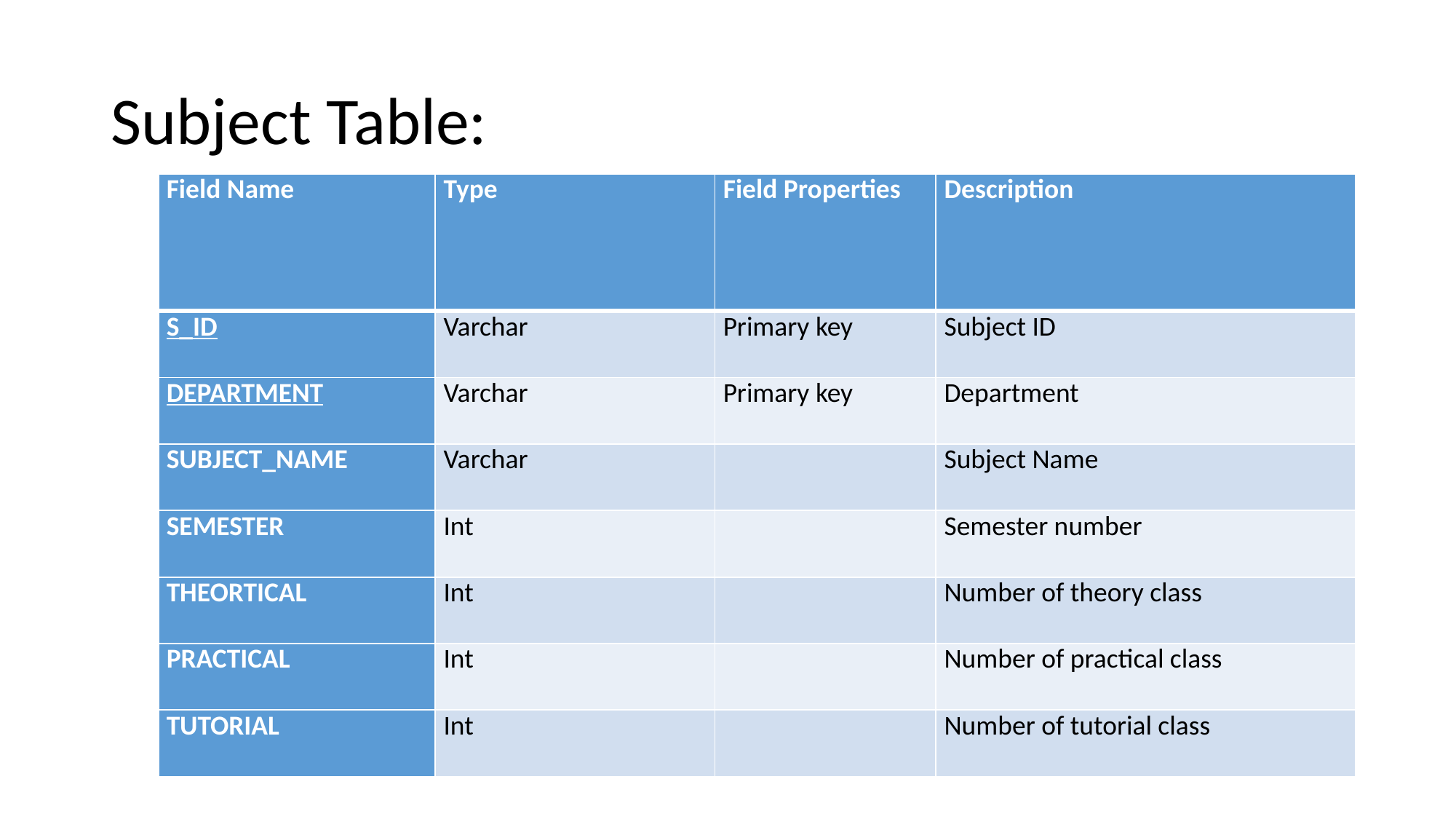

# Subject Table:
| Field Name | Type | Field Properties | Description |
| --- | --- | --- | --- |
| S\_ID | Varchar | Primary key | Subject ID |
| DEPARTMENT | Varchar | Primary key | Department |
| SUBJECT\_NAME | Varchar |  | Subject Name |
| SEMESTER | Int |  | Semester number |
| THEORTICAL | Int |  | Number of theory class |
| PRACTICAL | Int |  | Number of practical class |
| TUTORIAL | Int |  | Number of tutorial class |